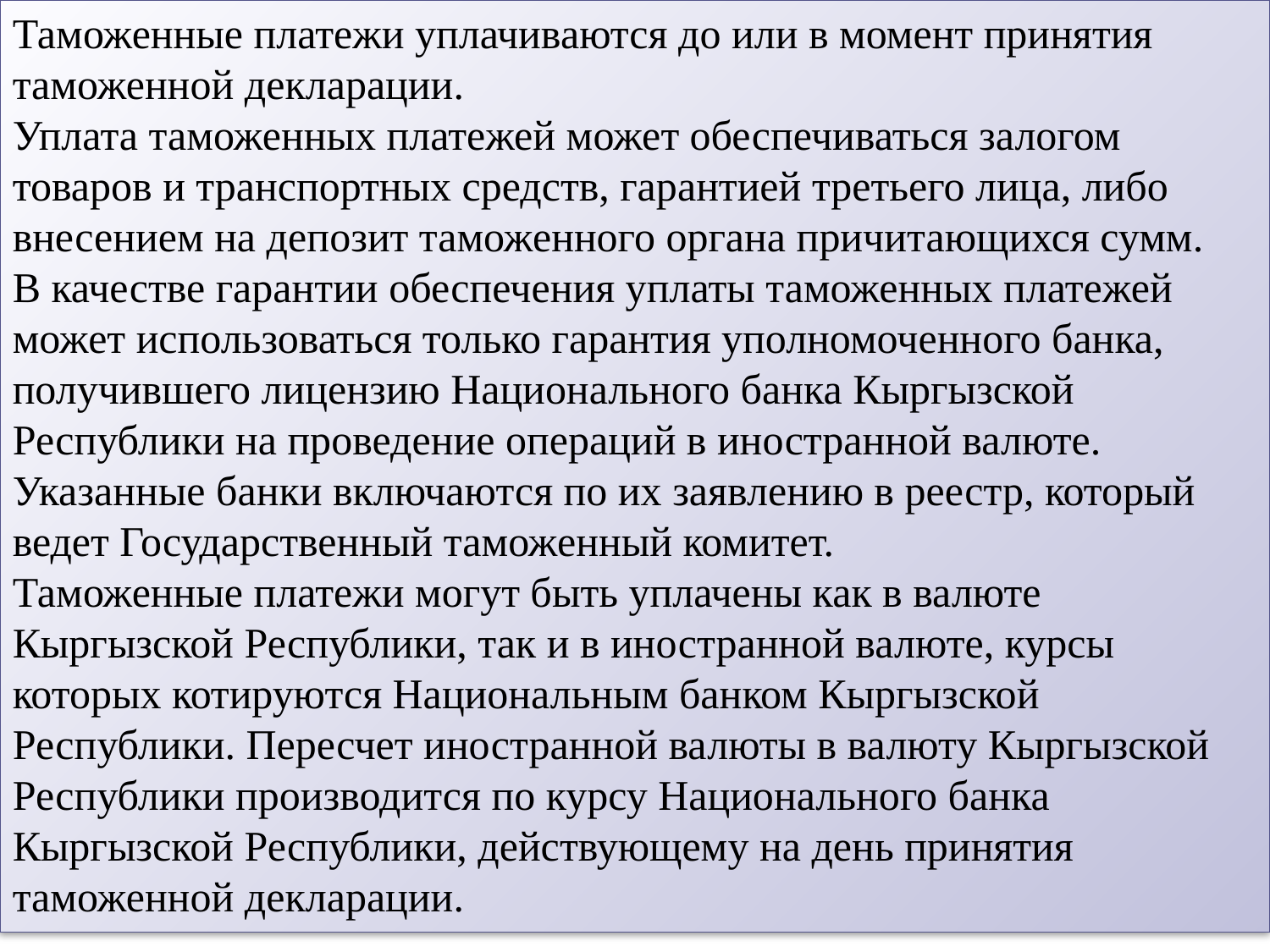

Таможенные платежи уплачиваются до или в момент принятия таможенной декларации.
Уплата таможенных платежей может обеспечиваться залогом товаров и транспортных средств, гарантией третьего лица, либо внесением на депозит таможенного органа причитающихся сумм.
В качестве гарантии обеспечения уплаты таможенных платежей может использоваться только гарантия уполномоченного банка, получившего лицензию Национального банка Кыргызской Республики на проведение операций в иностранной валюте. Указанные банки включаются по их заявлению в реестр, который ведет Государственный таможенный комитет.
Таможенные платежи могут быть уплачены как в валюте Кыргызской Республики, так и в иностранной валюте, курсы которых котируются Национальным банком Кыргызской Республики. Пересчет иностранной валюты в валюту Кыргызской Республики производится по курсу Национального банка Кыргызской Республики, действующему на день принятия таможенной декларации.